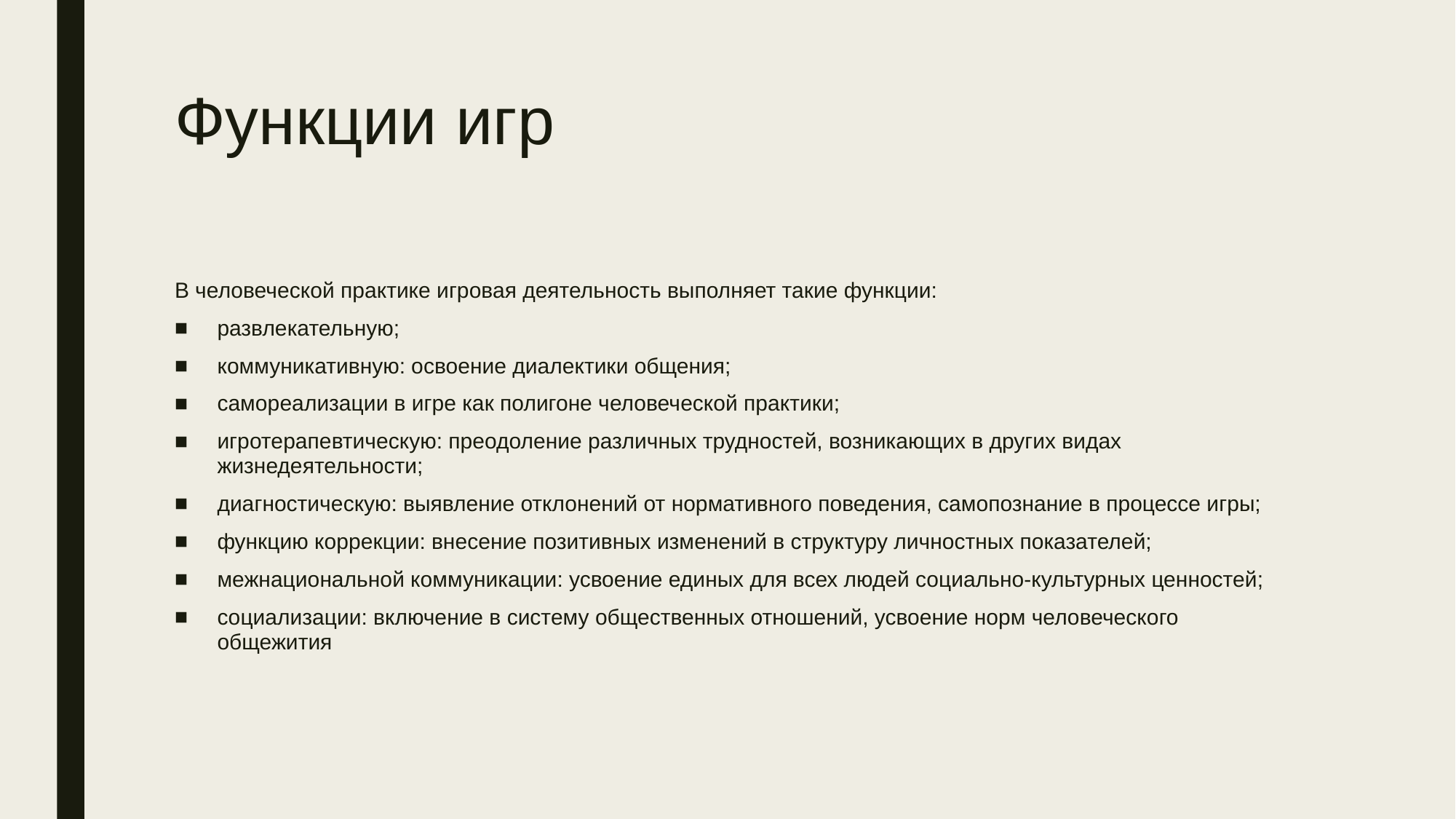

# Функции игр
В человеческой практике игровая деятельность выполняет такие функции:
развлекательную;
коммуникативную: освоение диалектики общения;
самореализации в игре как полигоне человеческой практики;
игротерапевтическую: преодоление различных трудностей, возникающих в других видах жизнедеятельности;
диагностическую: выявление отклонений от нормативного поведения, самопознание в процессе игры;
функцию коррекции: внесение позитивных изменений в структуру личностных показателей;
межнациональной коммуникации: усвоение единых для всех людей социально-культурных ценностей;
социализации: включение в систему общественных отношений, усвоение норм человеческого общежития